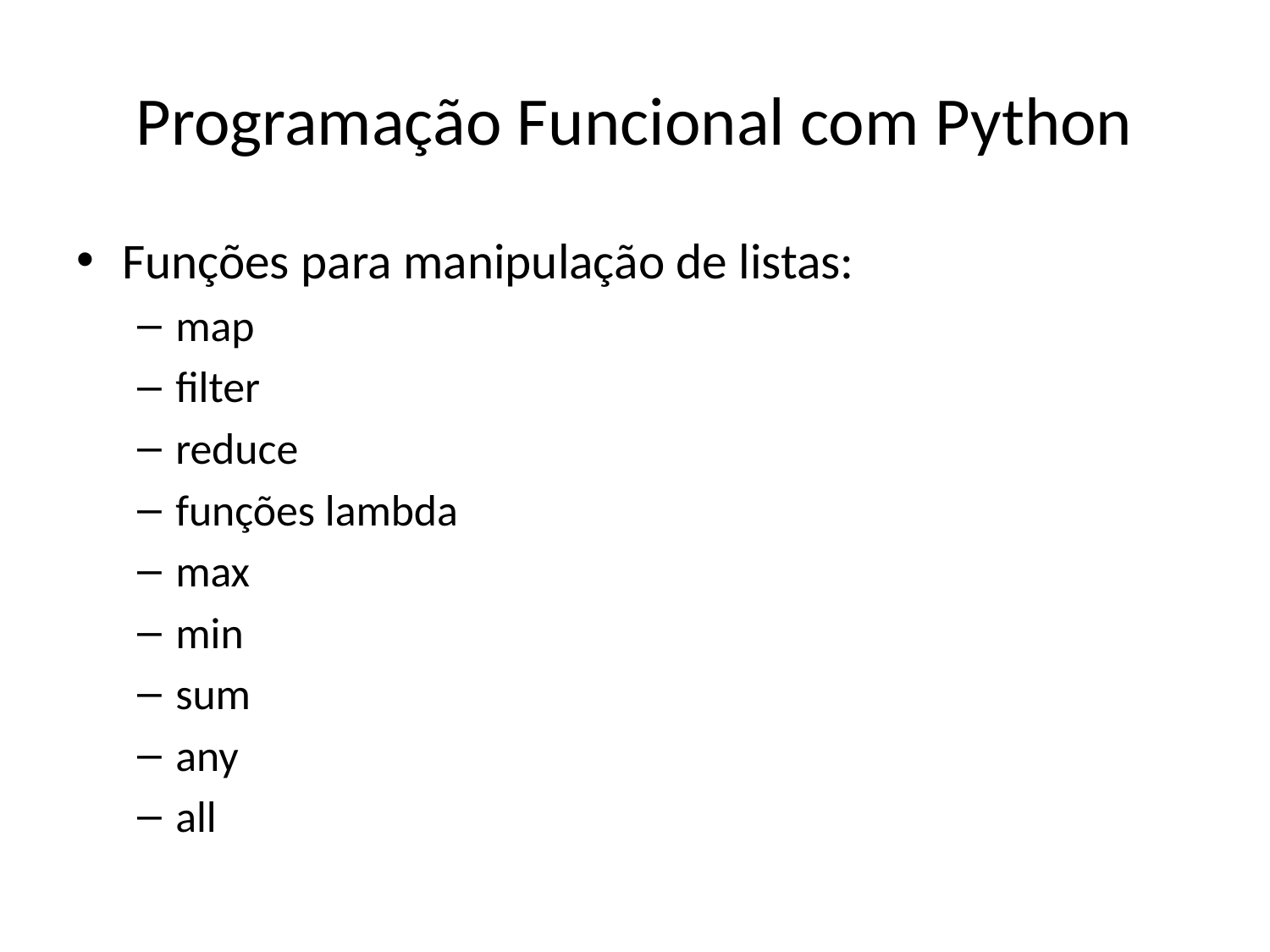

# Programação Funcional com Python
Funções para manipulação de listas:
map
filter
reduce
funções lambda
max
min
sum
any
all